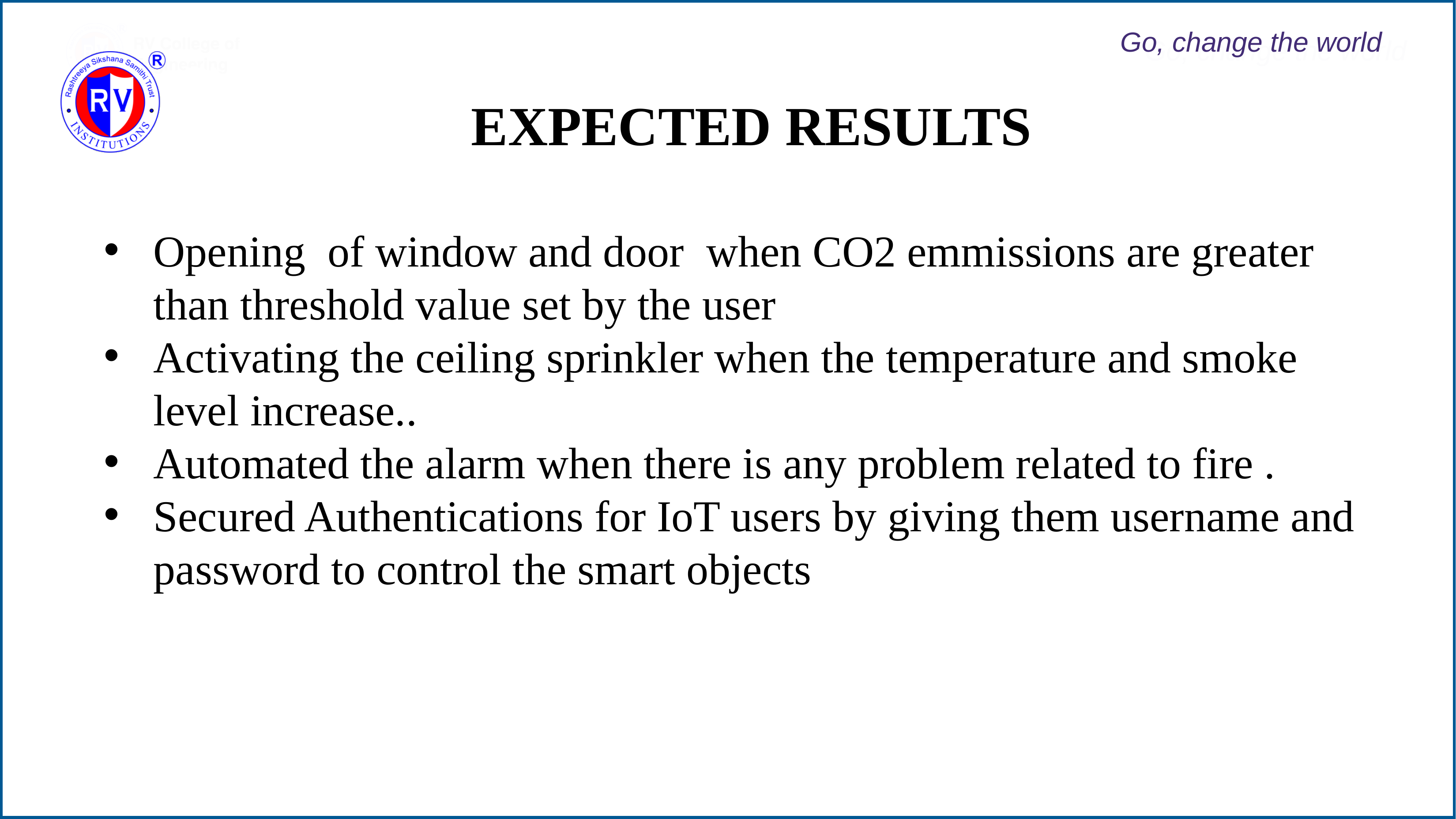

EXPECTED RESULTS

Opening  of window and door  when CO2 emmissions are greater than threshold value set by the user
Activating the ceiling sprinkler when the temperature and smoke level increase..
Automated the alarm when there is any problem related to fire .
Secured Authentications for IoT users by giving them username and password to control the smart objects